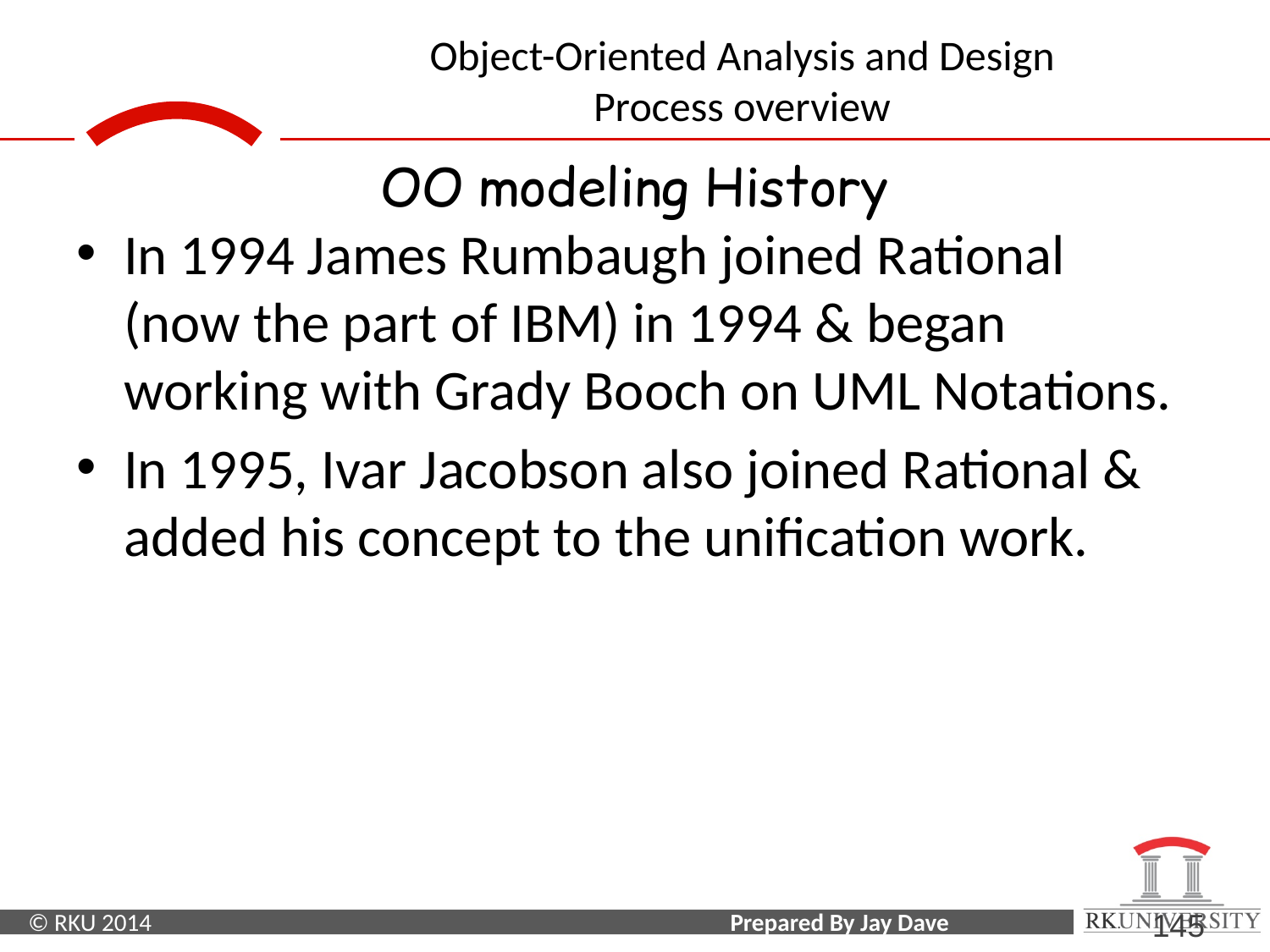

#
OO modeling History
In 1994 James Rumbaugh joined Rational (now the part of IBM) in 1994 & began working with Grady Booch on UML Notations.
In 1995, Ivar Jacobson also joined Rational & added his concept to the unification work.
145